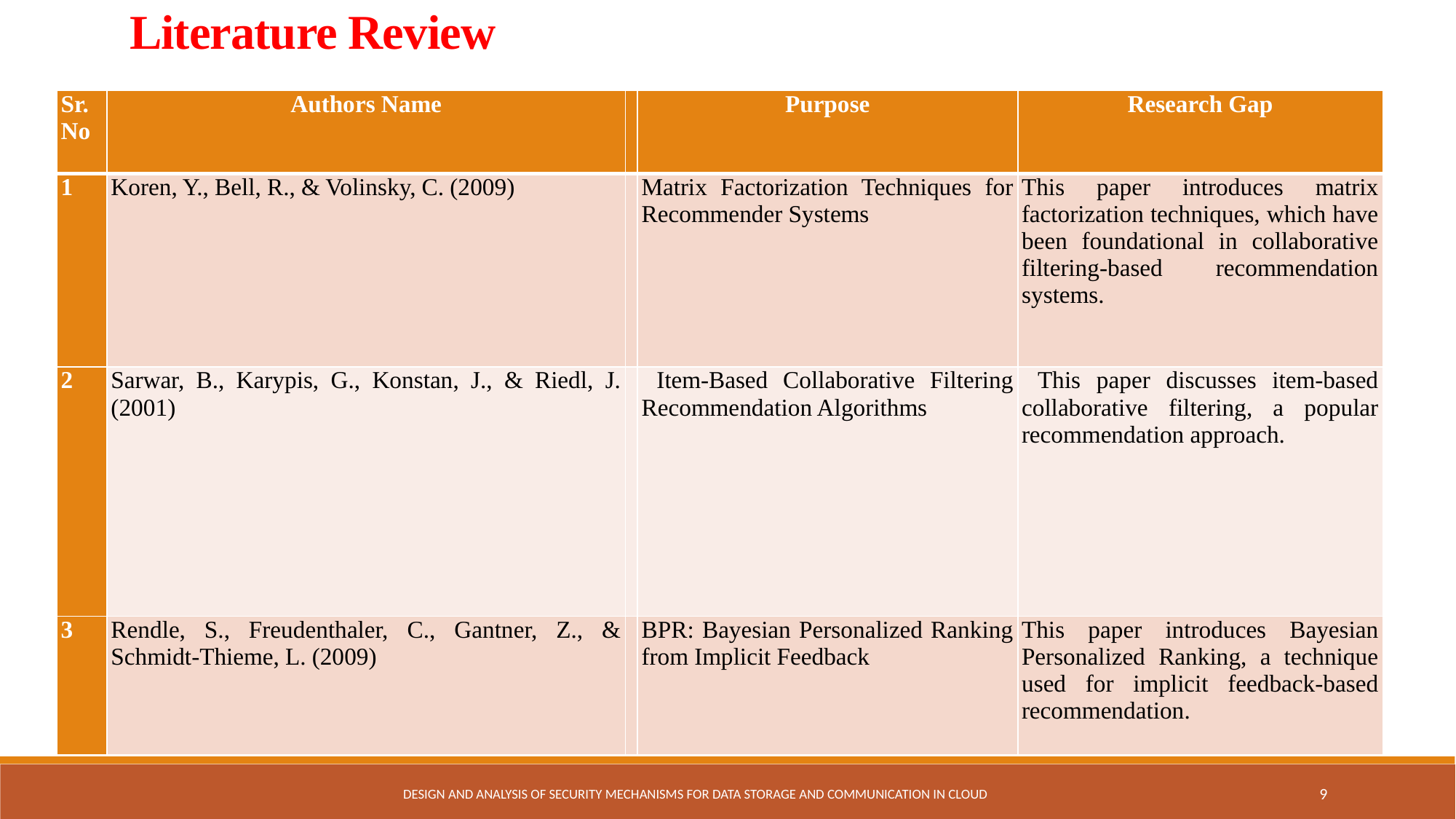

Literature Review
| Sr. No | Authors Name |  | Purpose | Research Gap |
| --- | --- | --- | --- | --- |
| 1 | Koren, Y., Bell, R., & Volinsky, C. (2009) |  | Matrix Factorization Techniques for Recommender Systems | This paper introduces matrix factorization techniques, which have been foundational in collaborative filtering-based recommendation systems. |
| 2 | Sarwar, B., Karypis, G., Konstan, J., & Riedl, J. (2001) |  | Item-Based Collaborative Filtering Recommendation Algorithms | This paper discusses item-based collaborative filtering, a popular recommendation approach. |
| 3 | Rendle, S., Freudenthaler, C., Gantner, Z., & Schmidt-Thieme, L. (2009) |  | BPR: Bayesian Personalized Ranking from Implicit Feedback | This paper introduces Bayesian Personalized Ranking, a technique used for implicit feedback-based recommendation. |

Design and Analysis of Security Mechanisms for Data Storage and Communication in Cloud
9